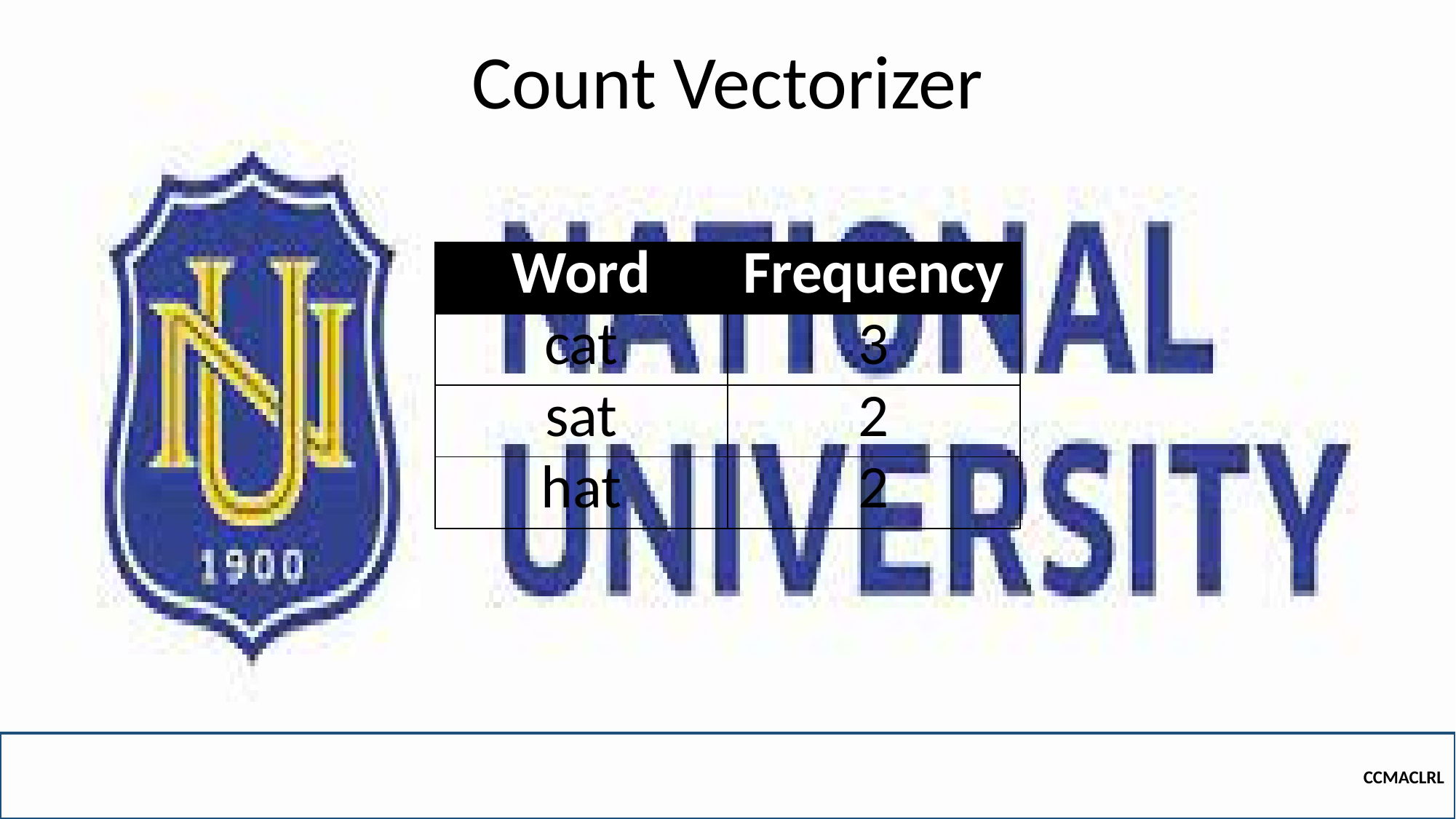

# Count Vectorizer
| Word | Frequency |
| --- | --- |
| cat | 3 |
| sat | 2 |
| hat | 2 |
CCMACLRL